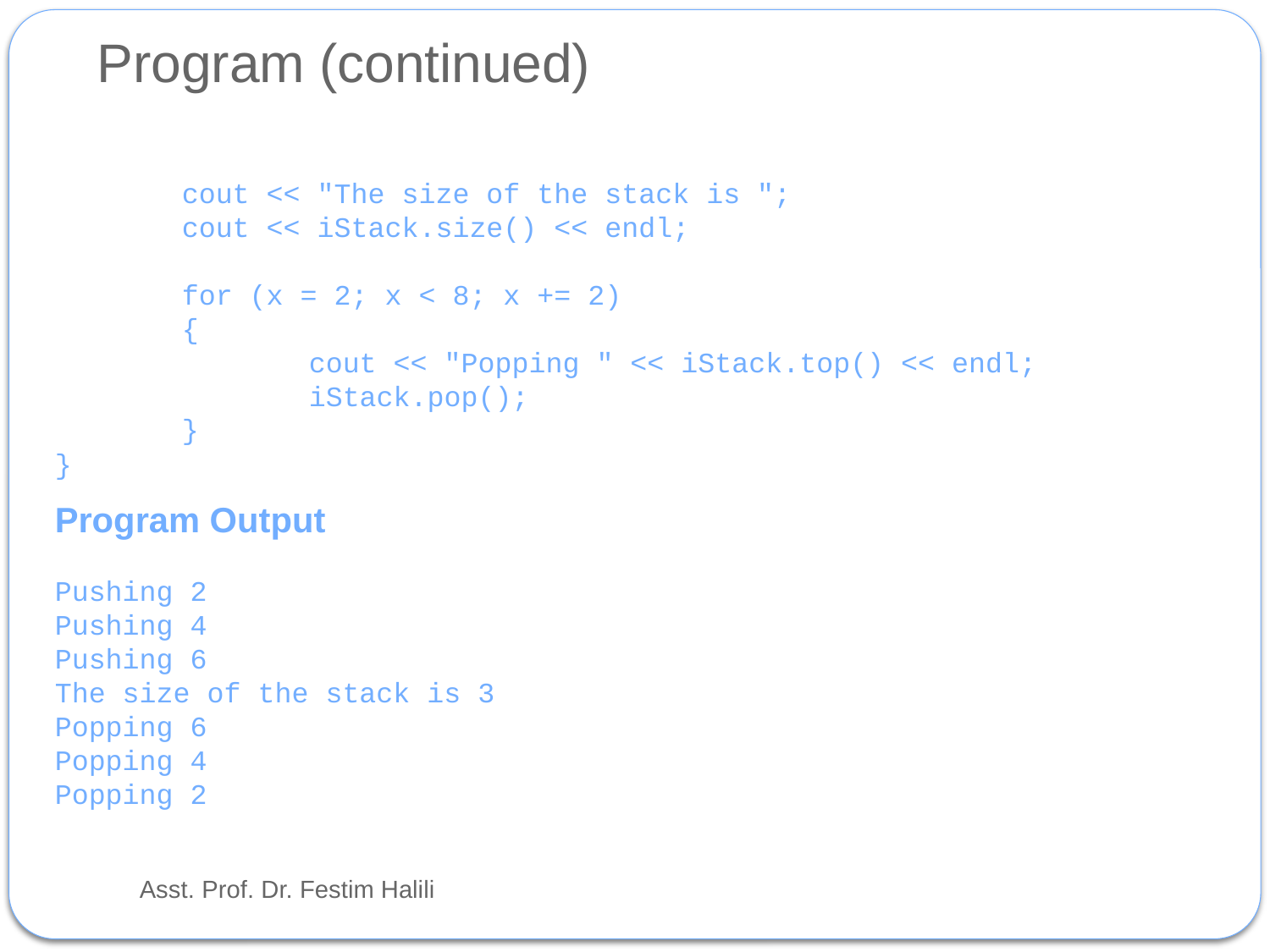

# Program (continued)
	cout << "The size of the stack is ";
	cout << iStack.size() << endl;
	for (x = 2; x < 8; x += 2)
	{
		cout << "Popping " << iStack.top() << endl;
		iStack.pop();
	}
}
Program Output
 
Pushing 2
Pushing 4
Pushing 6
The size of the stack is 3
Popping 6
Popping 4
Popping 2

Asst. Prof. Dr. Festim Halili